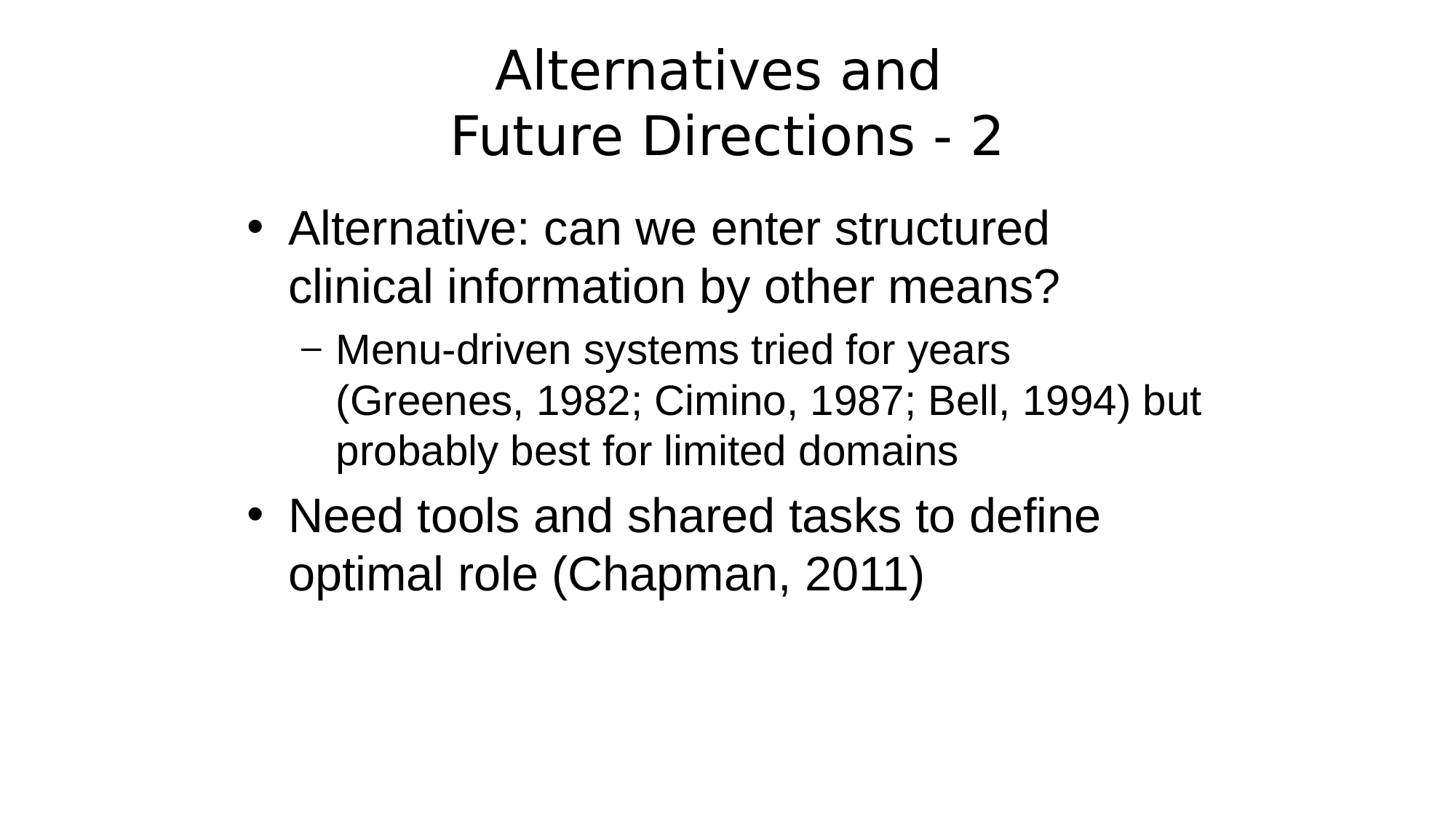

# Alternatives and Future Directions - 2
Alternative: can we enter structured clinical information by other means?
Menu-driven systems tried for years (Greenes, 1982; Cimino, 1987; Bell, 1994) but probably best for limited domains
Need tools and shared tasks to define optimal role (Chapman, 2011)